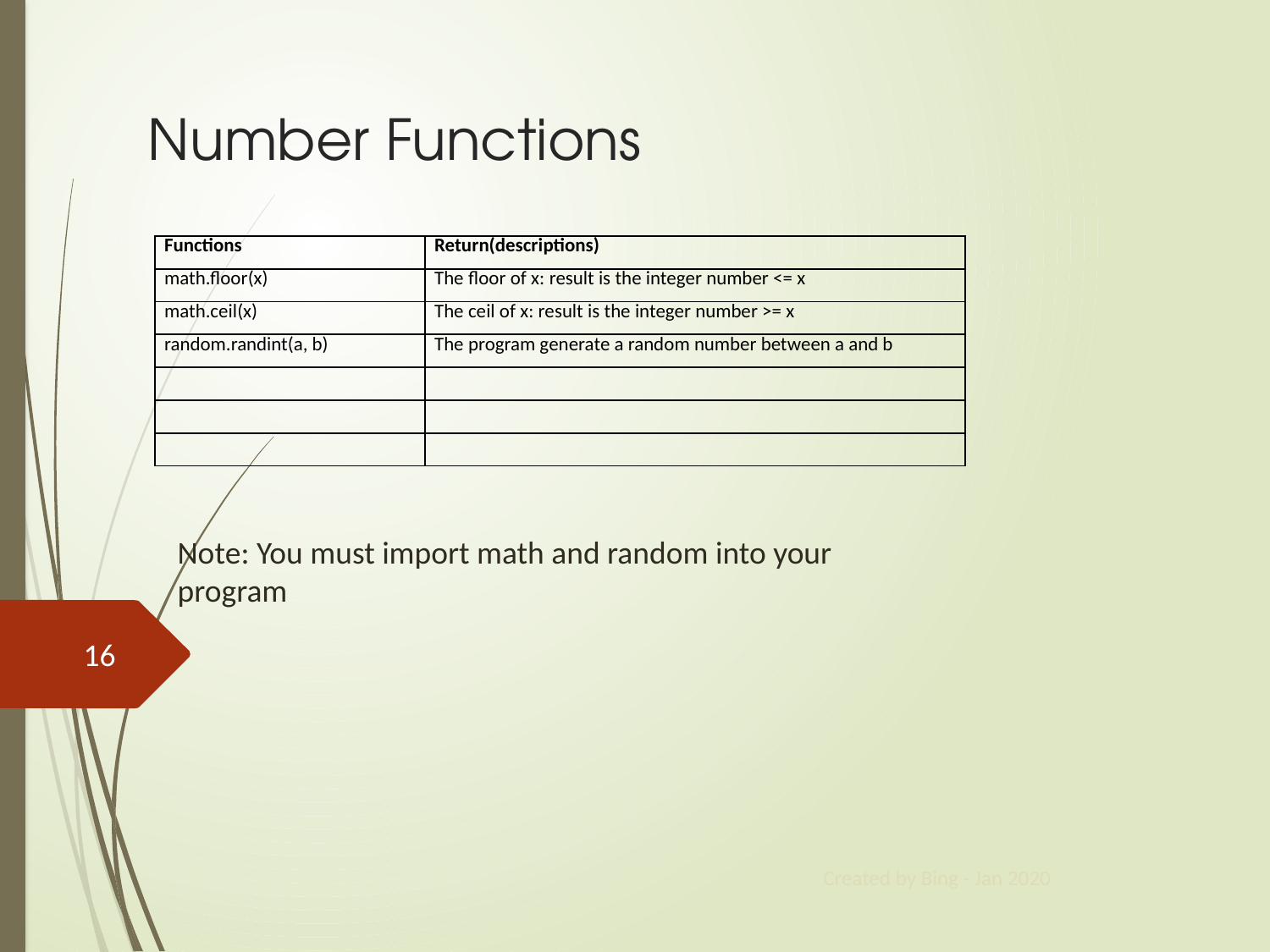

# Number Functions
| Functions | Return(descriptions) |
| --- | --- |
| math.floor(x) | The floor of x: result is the integer number <= x |
| math.ceil(x) | The ceil of x: result is the integer number >= x |
| random.randint(a, b) | The program generate a random number between a and b |
|  |  |
|  |  |
|  |  |
Note: You must import math and random into your program
16
Created by Bing - Jan 2020